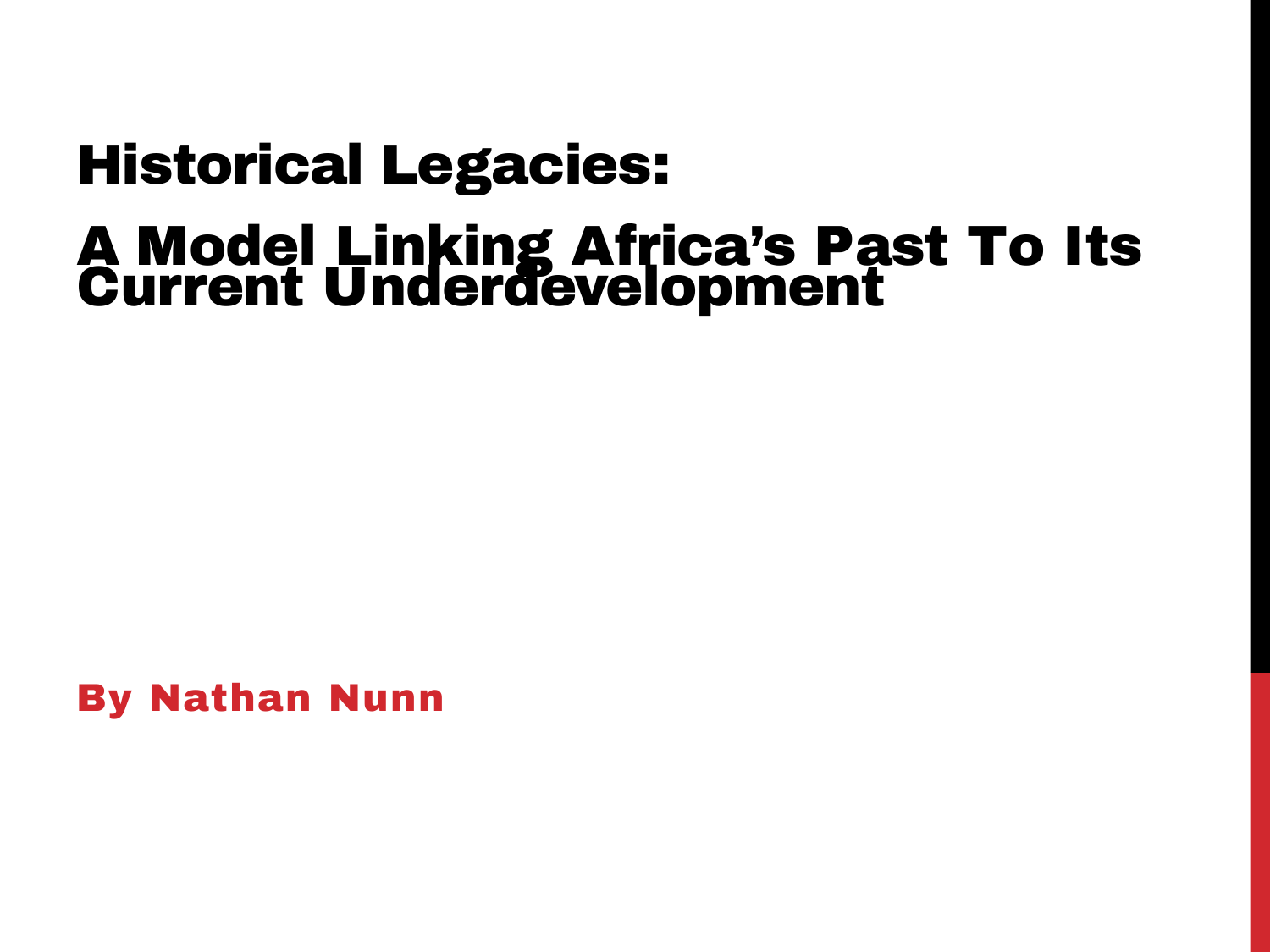

# Historical Legacies: A model linking Africa’s past to its current underdevelopment
By Nathan Nunn